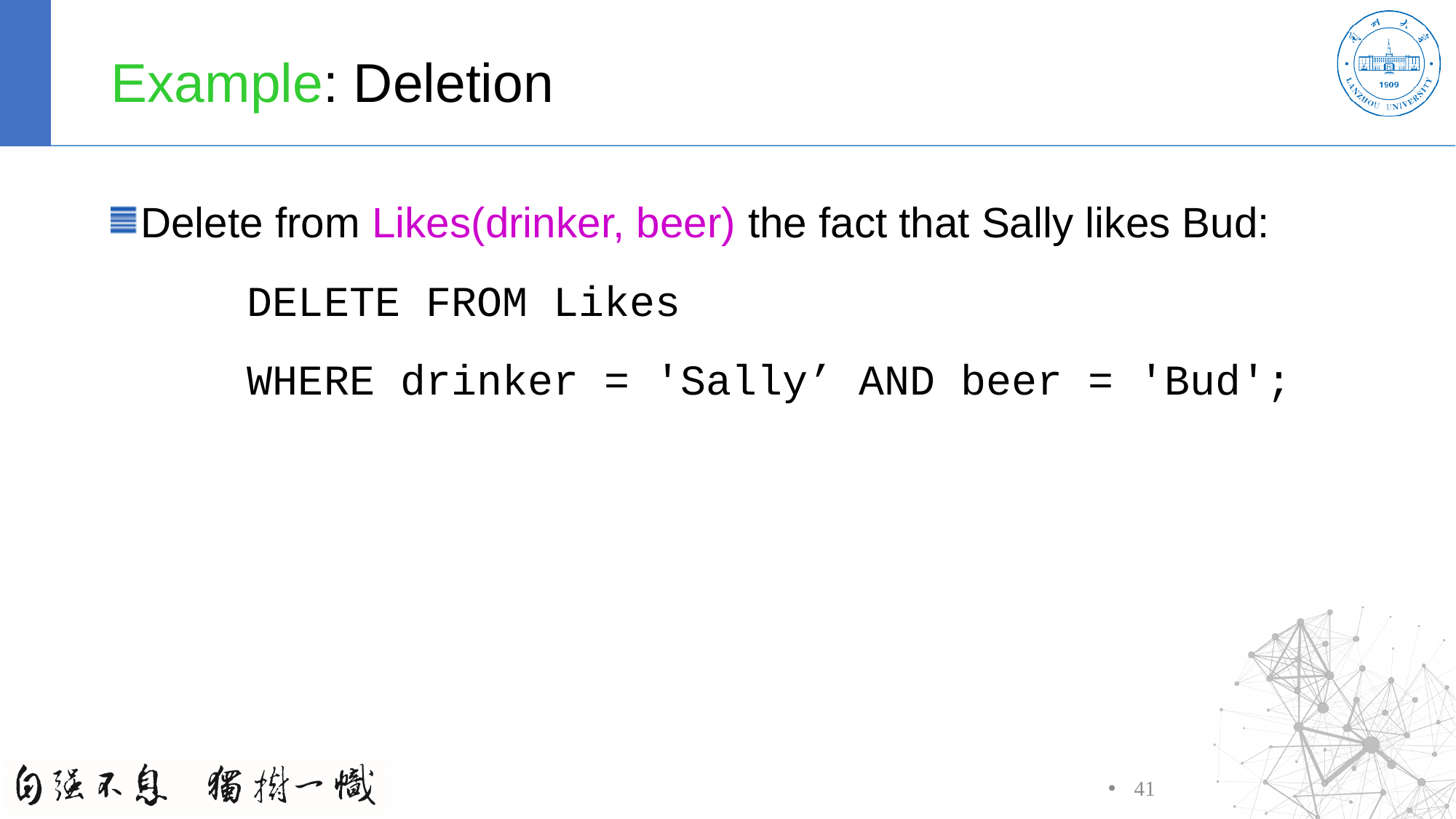

# Example: Deletion
Delete from Likes(drinker, beer) the fact that Sally likes Bud:
		DELETE FROM Likes
		WHERE drinker = 'Sally’ AND beer = 'Bud';
41